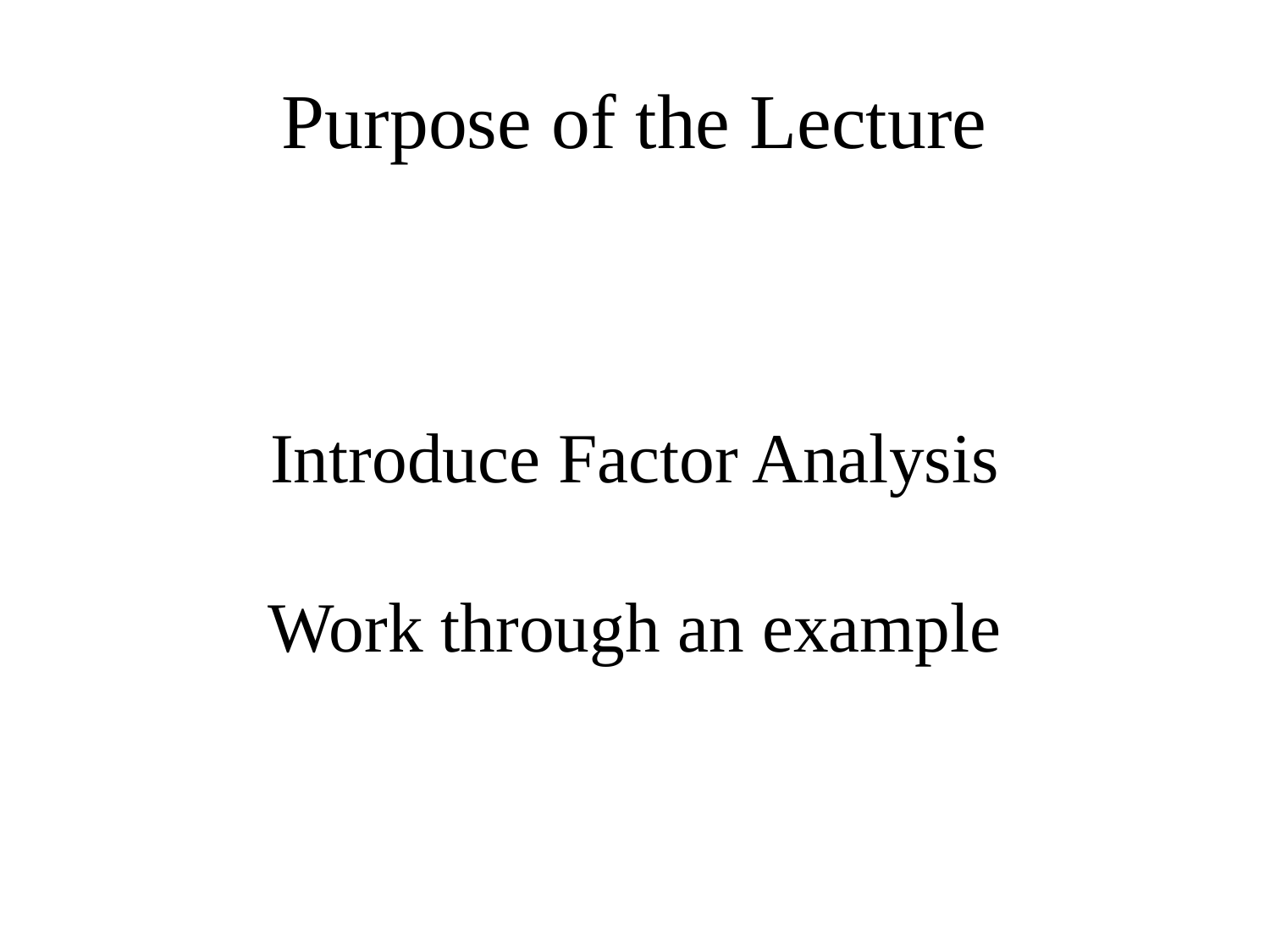

# Purpose of the Lecture
Introduce Factor Analysis

Work through an example